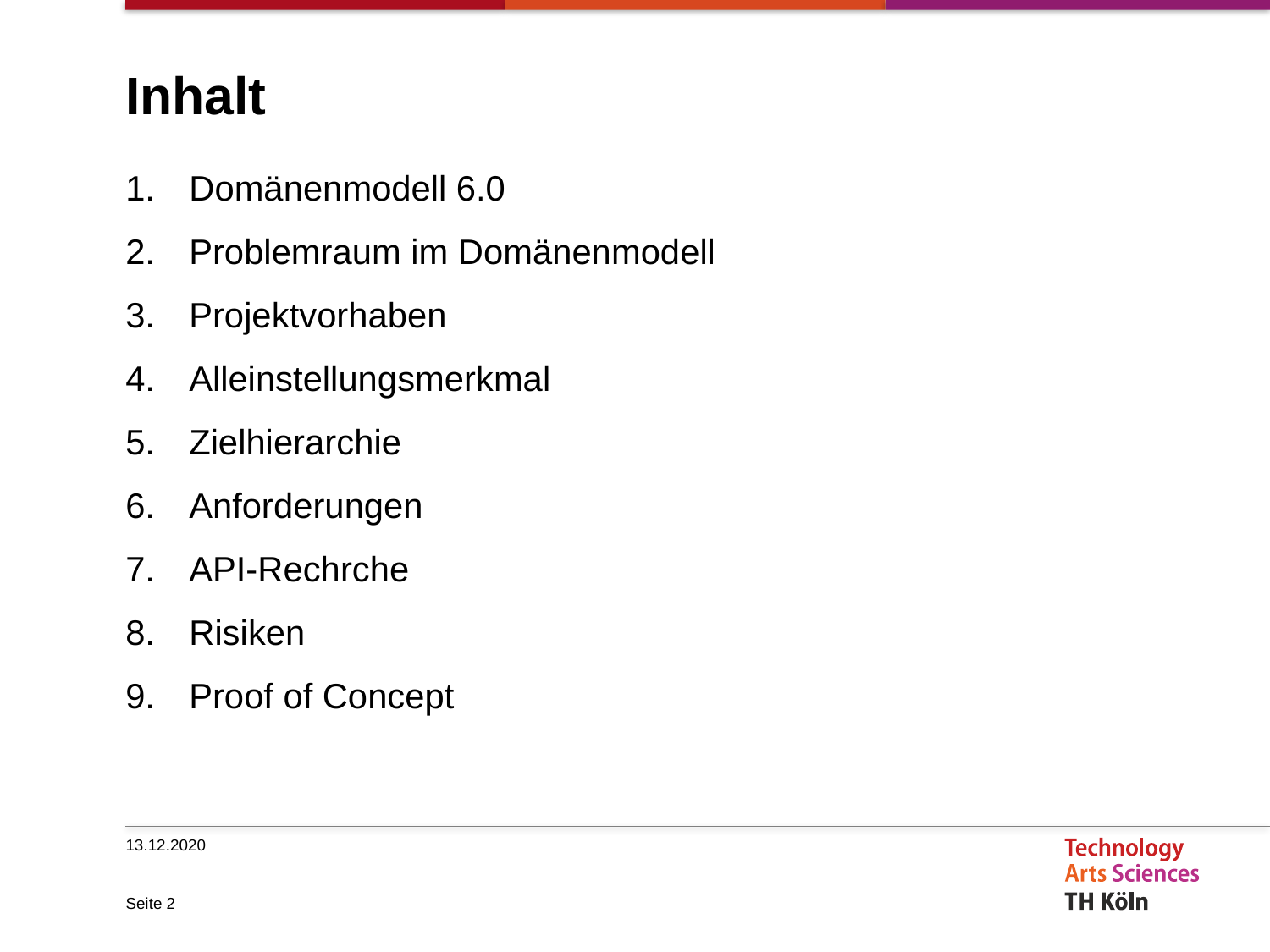

# Inhalt
Domänenmodell 6.0
Problemraum im Domänenmodell
Projektvorhaben
Alleinstellungsmerkmal
Zielhierarchie
Anforderungen
API-Rechrche
Risiken
Proof of Concept
13.12.2020
Seite 2